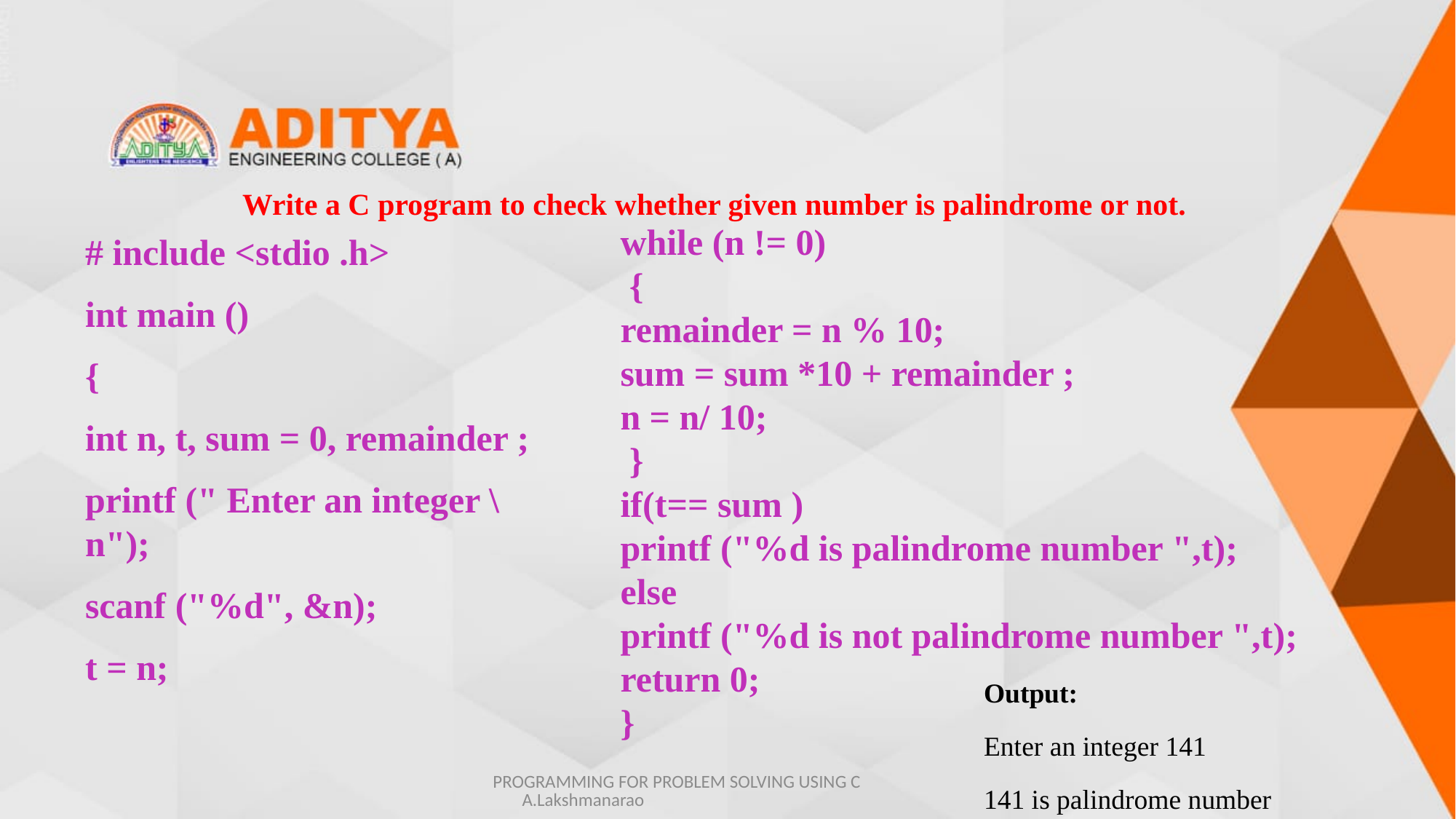

# Write a C program to check whether given number is palindrome or not.
while (n != 0)
 {
remainder = n % 10;
sum = sum *10 + remainder ;
n = n/ 10;
 }
if(t== sum )
printf ("%d is palindrome number ",t);
else
printf ("%d is not palindrome number ",t);
return 0;
}
# include <stdio .h>
int main ()
{
int n, t, sum = 0, remainder ;
printf (" Enter an integer \n");
scanf ("%d", &n);
t = n;

Output:
Enter an integer 141
141 is palindrome number
PROGRAMMING FOR PROBLEM SOLVING USING C                               A.Lakshmanarao